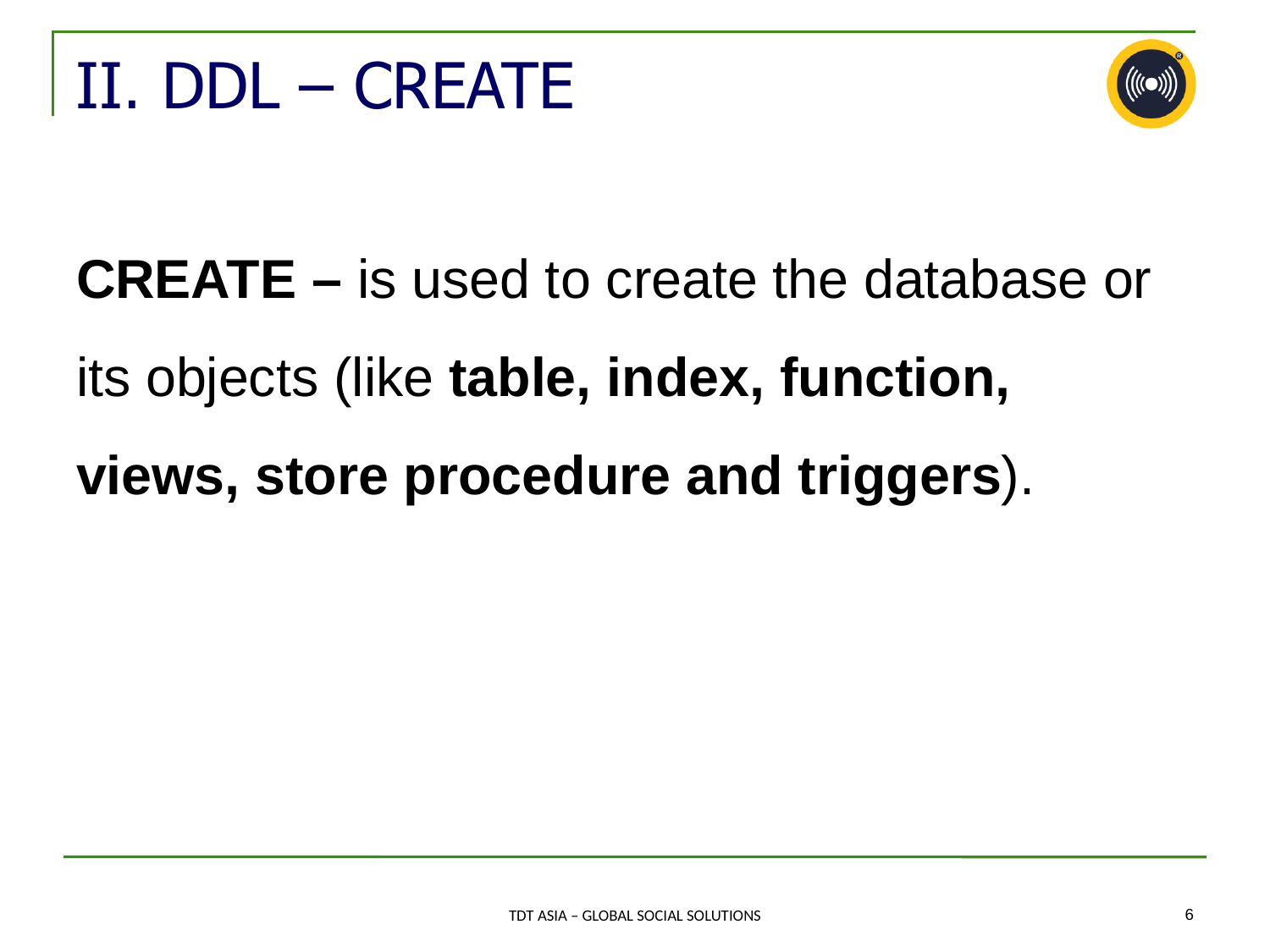

# II. DDL – CREATE
CREATE – is used to create the database or its objects (like table, index, function, views, store procedure and triggers).
6
TDT ASIA – GLOBAL SOCIAL SOLUTIONS